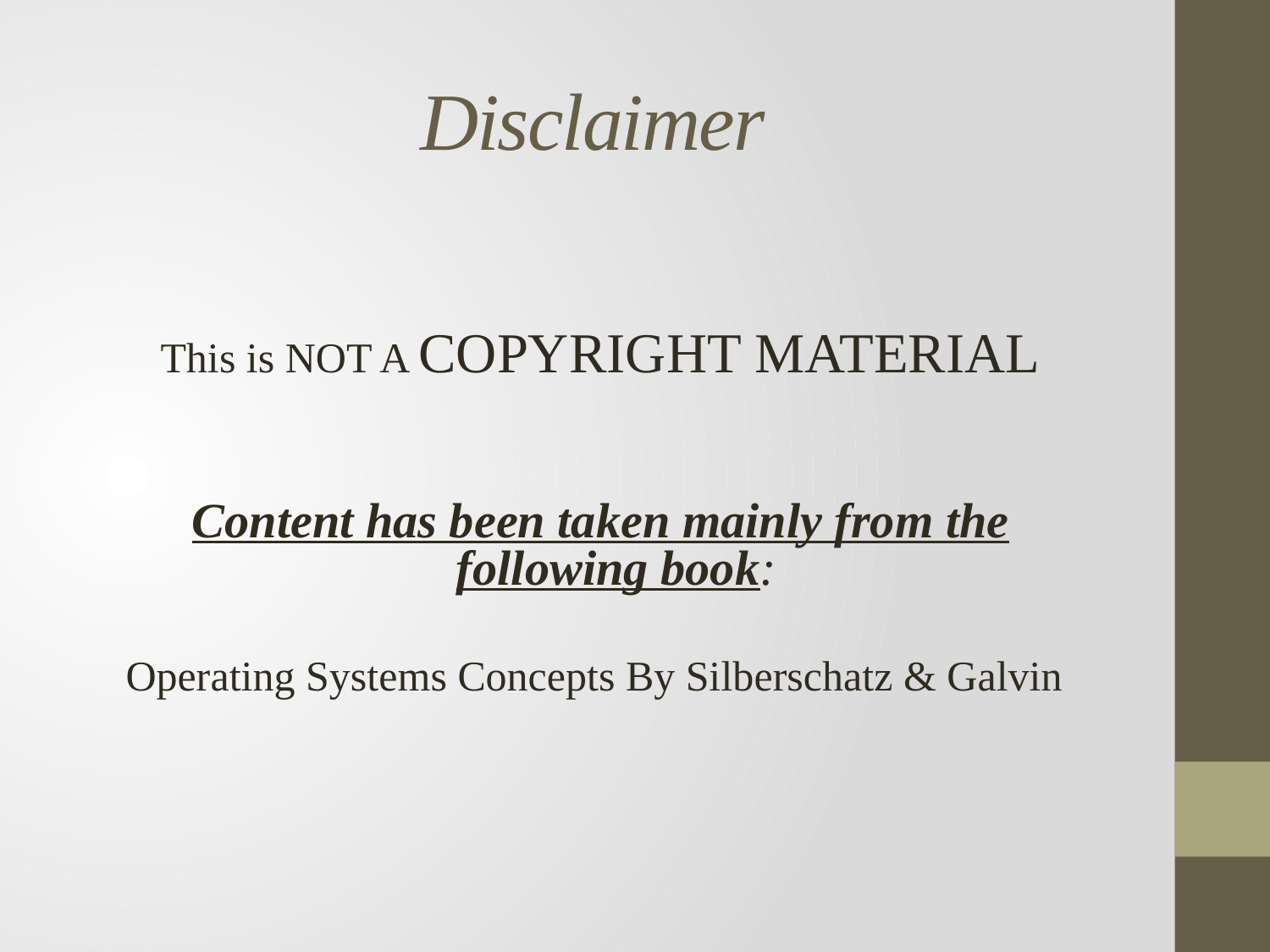

# Disclaimer

This is NOT A COPYRIGHT MATERIAL

Content has been taken mainly from the following book:

Operating Systems Concepts By Silberschatz & Galvin